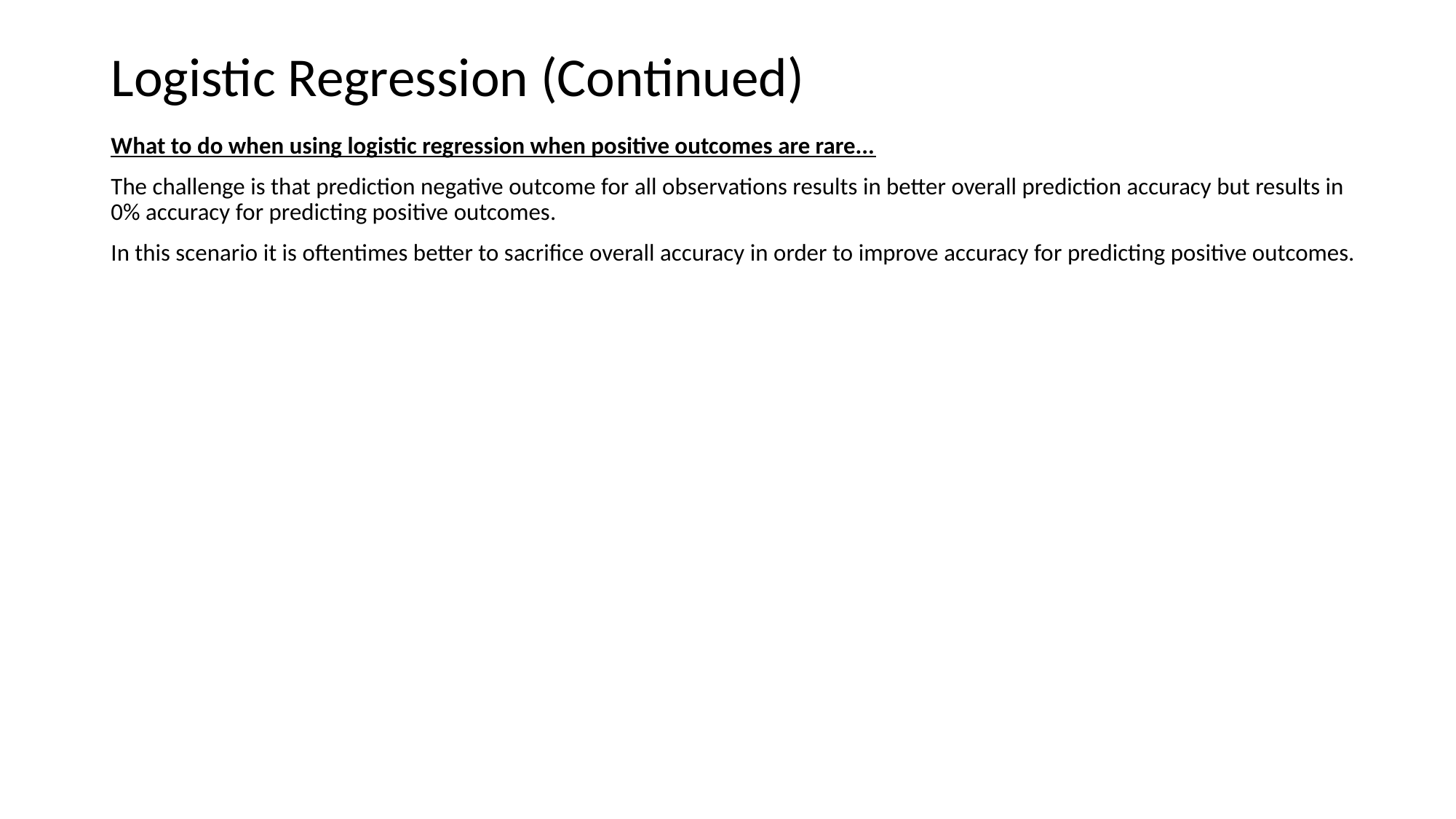

# Logistic Regression (Continued)
What to do when using logistic regression when positive outcomes are rare...
The challenge is that prediction negative outcome for all observations results in better overall prediction accuracy but results in 0% accuracy for predicting positive outcomes.
In this scenario it is oftentimes better to sacrifice overall accuracy in order to improve accuracy for predicting positive outcomes.